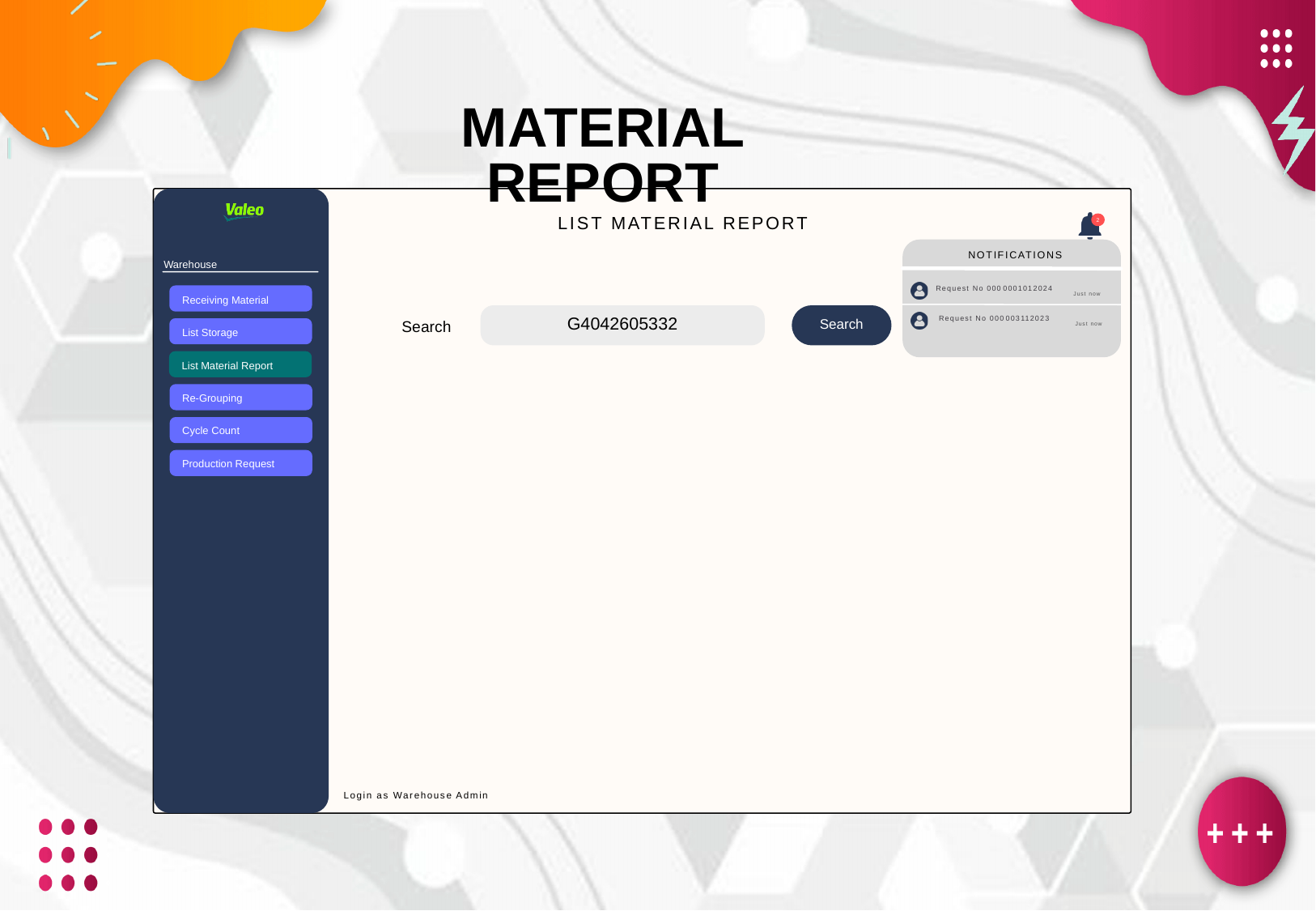

MATERIAL REPORT

 LIST MATERIAL REPORT

2

NOTIFICATIONS
Warehouse

Request No 000﻿0001012024

Receiving Material
Just now

G4042605332

Search

Search
Request No 000﻿003112023

Just now
List Storage

List Material Report

Re-Grouping

Cycle Count

Production Request
Login as Warehouse Admin